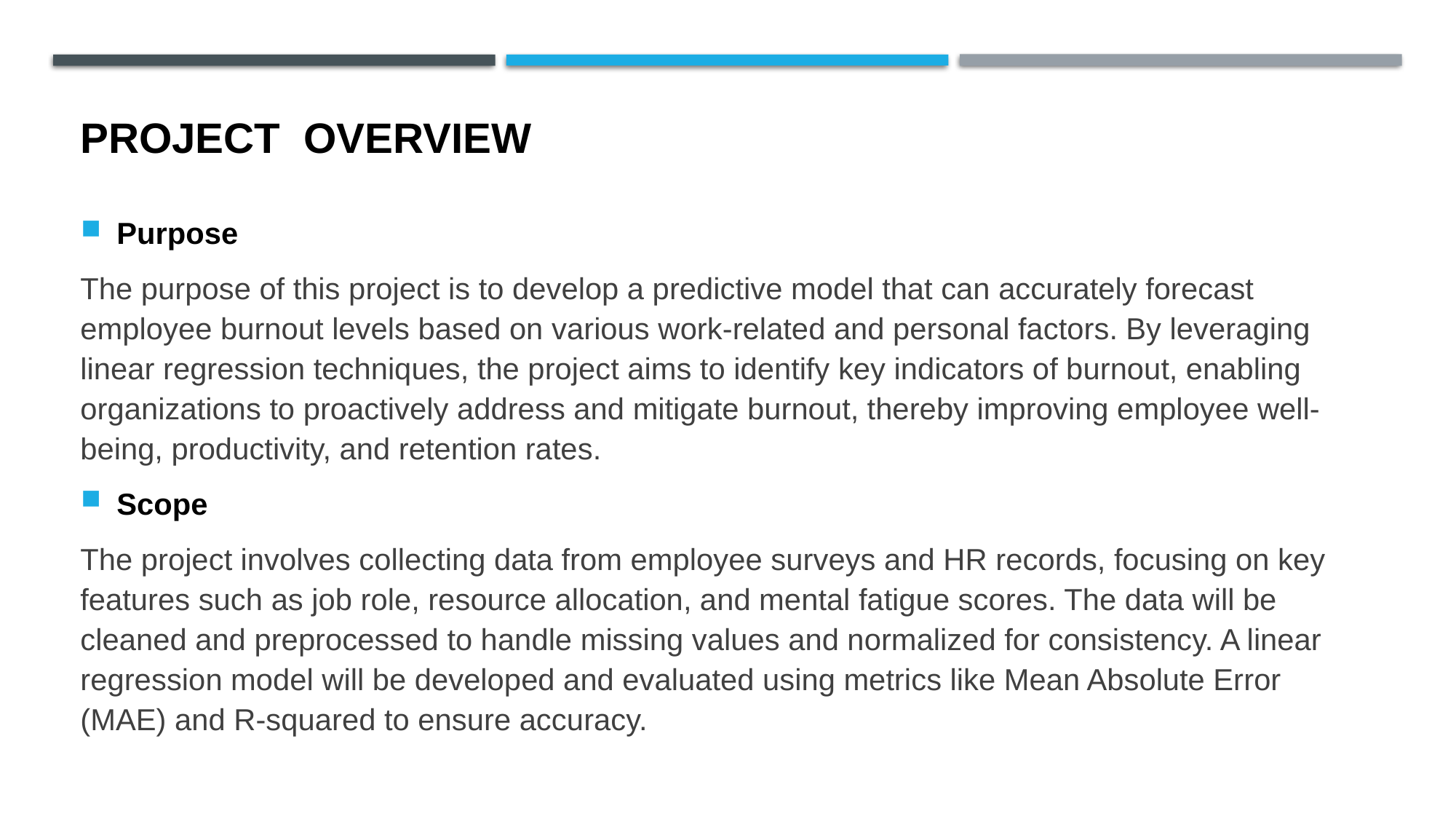

# PROJECT  OVERVIEW

Purpose
The purpose of this project is to develop a predictive model that can accurately forecast employee burnout levels based on various work-related and personal factors. By leveraging linear regression techniques, the project aims to identify key indicators of burnout, enabling organizations to proactively address and mitigate burnout, thereby improving employee well-being, productivity, and retention rates.
Scope
The project involves collecting data from employee surveys and HR records, focusing on key features such as job role, resource allocation, and mental fatigue scores. The data will be cleaned and preprocessed to handle missing values and normalized for consistency. A linear regression model will be developed and evaluated using metrics like Mean Absolute Error (MAE) and R-squared to ensure accuracy.